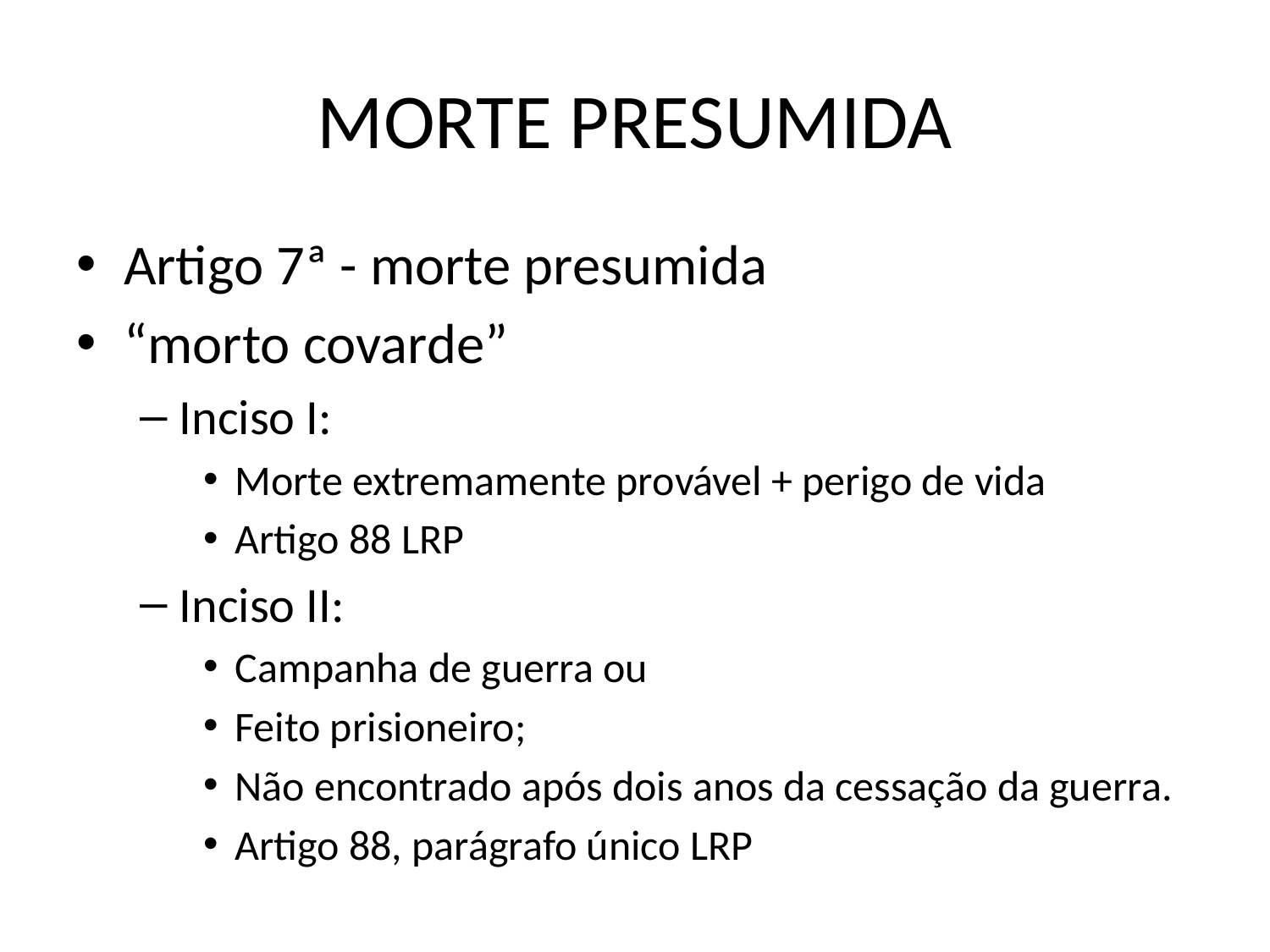

# MORTE PRESUMIDA
Artigo 7ª - morte presumida
“morto covarde”
Inciso I:
Morte extremamente provável + perigo de vida
Artigo 88 LRP
Inciso II:
Campanha de guerra ou
Feito prisioneiro;
Não encontrado após dois anos da cessação da guerra.
Artigo 88, parágrafo único LRP